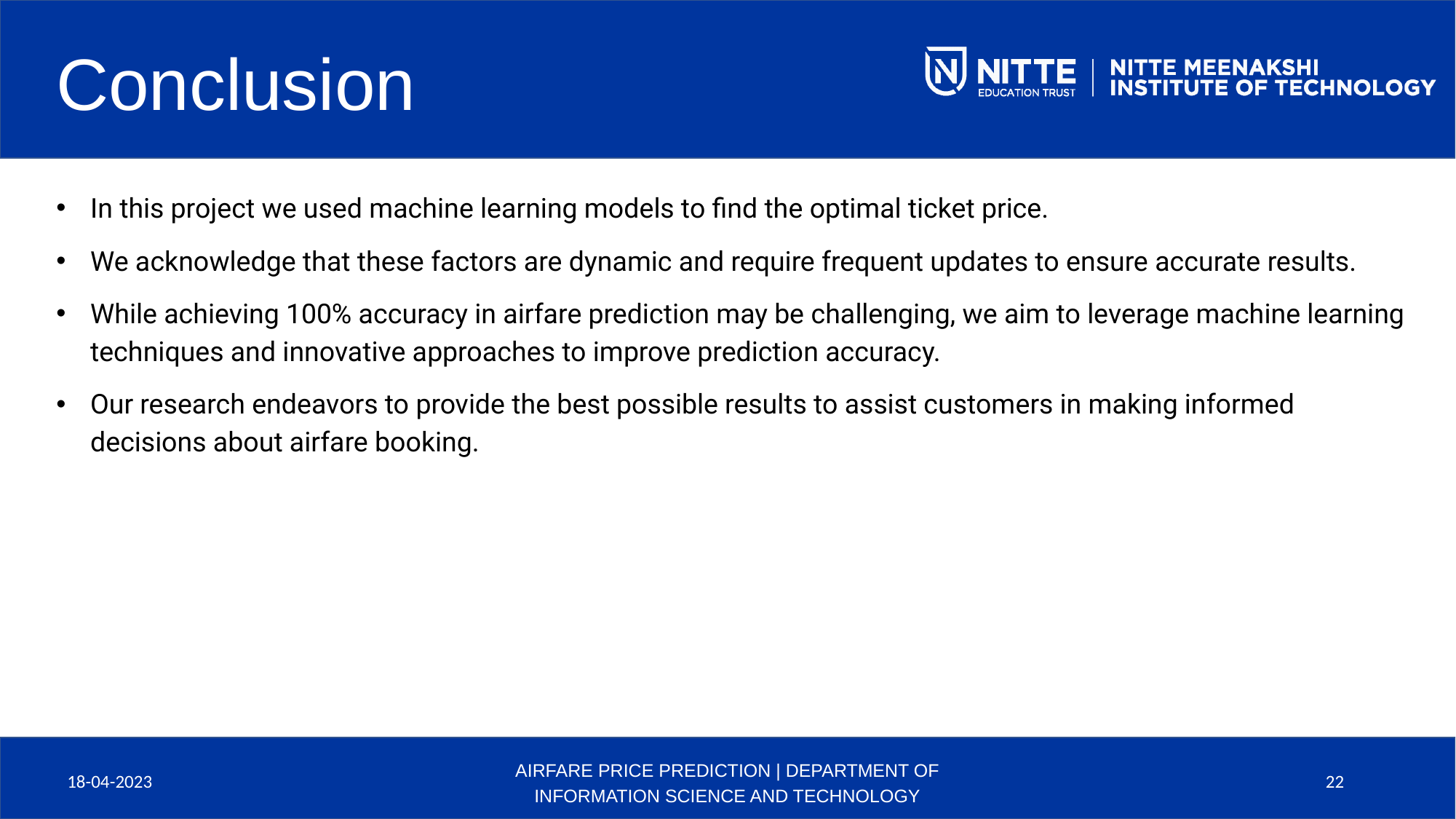

Conclusion
In this project we used machine learning models to find the optimal ticket price.
We acknowledge that these factors are dynamic and require frequent updates to ensure accurate results.
While achieving 100% accuracy in airfare prediction may be challenging, we aim to leverage machine learning techniques and innovative approaches to improve prediction accuracy.
Our research endeavors to provide the best possible results to assist customers in making informed decisions about airfare booking.
18-04-2023
AIRFARE PRICE PREDICTION | DEPARTMENT OF INFORMATION SCIENCE AND TECHNOLOGY
22